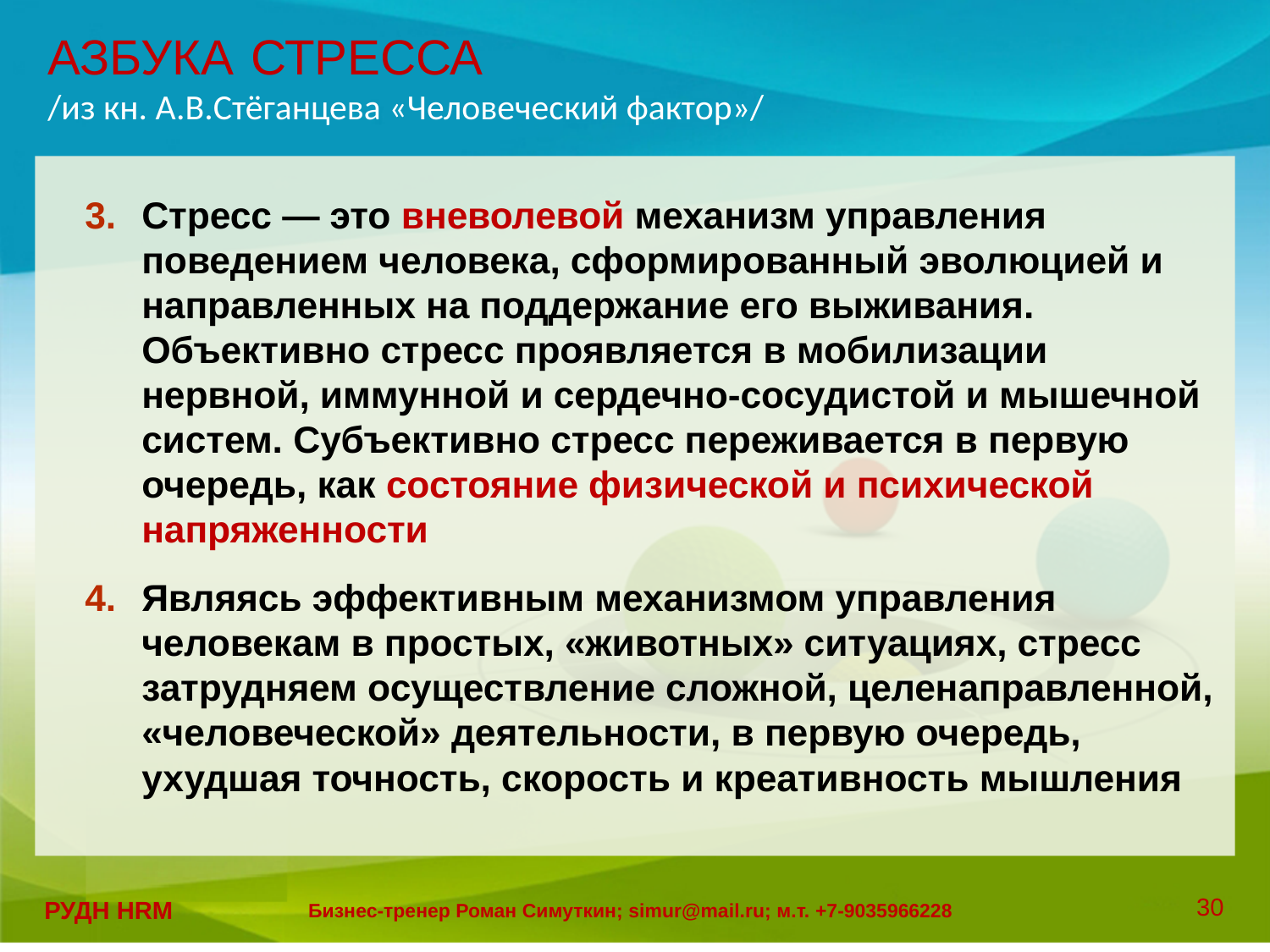

# АЗБУКА СТРЕССА /из кн. А.В.Стёганцева «Человеческий фактор»/
Стресс ― это вневолевой механизм управления поведением человека, сформированный эволюцией и направленных на поддержание его выживания. Объективно стресс проявляется в мобилизации нервной, иммунной и сердечно-сосудистой и мышечной систем. Субъективно стресс переживается в первую очередь, как состояние физической и психической напряженности
Являясь эффективным механизмом управления человекам в простых, «животных» ситуациях, стресс затрудняем осуществление сложной, целенаправленной, «человеческой» деятельности, в первую очередь, ухудшая точность, скорость и креативность мышления

30
РУДН HRM
Бизнес-тренер Роман Симуткин; simur@mail.ru; м.т. +7-9035966228